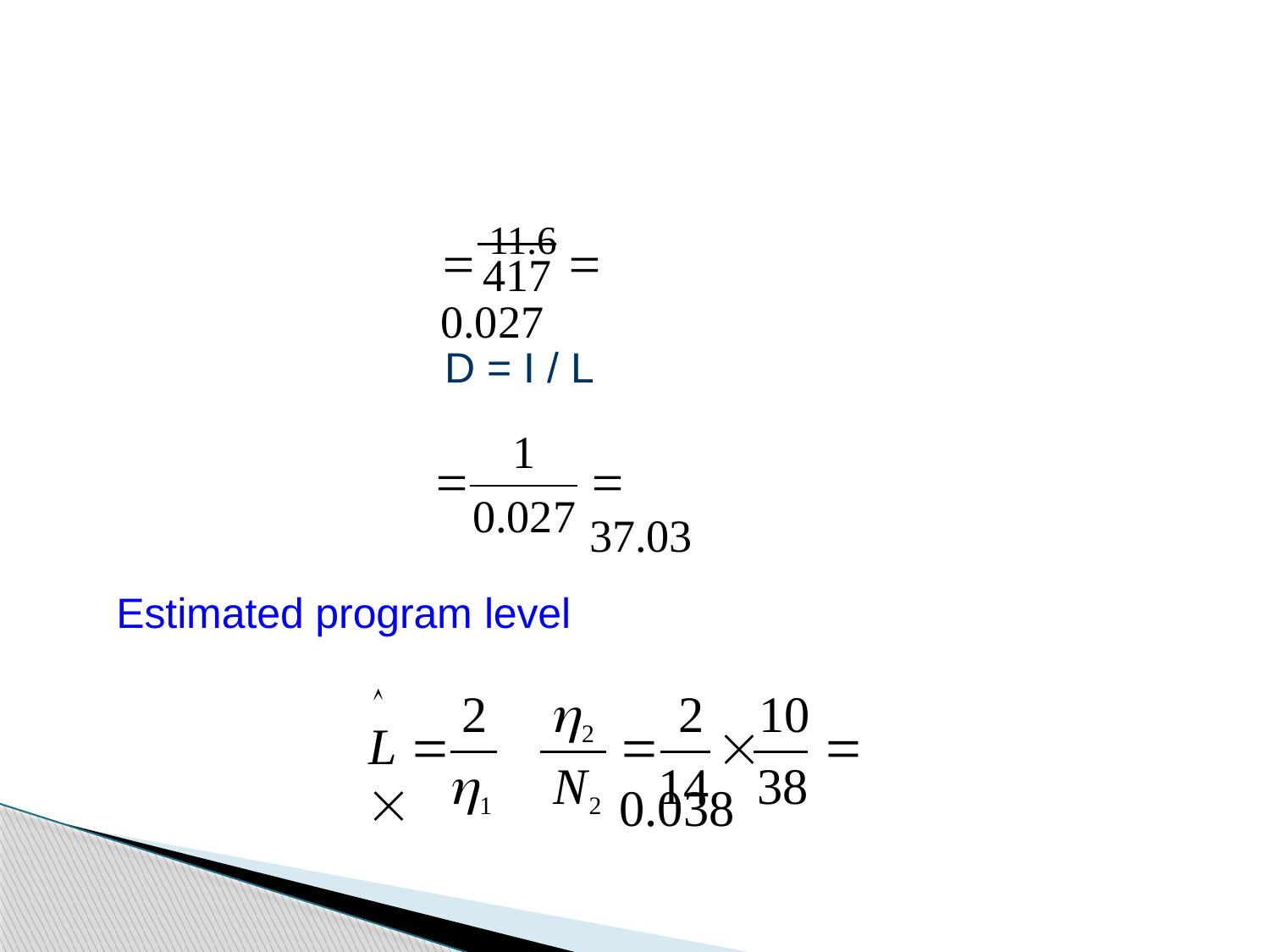

#
= 11.6 = 0.027
417

D = I / L
1
=
= 37.03
0.027

Estimated program level
2	η2	2	10
∧
L =	×
=	×	= 0.038
η1	N2
14	38